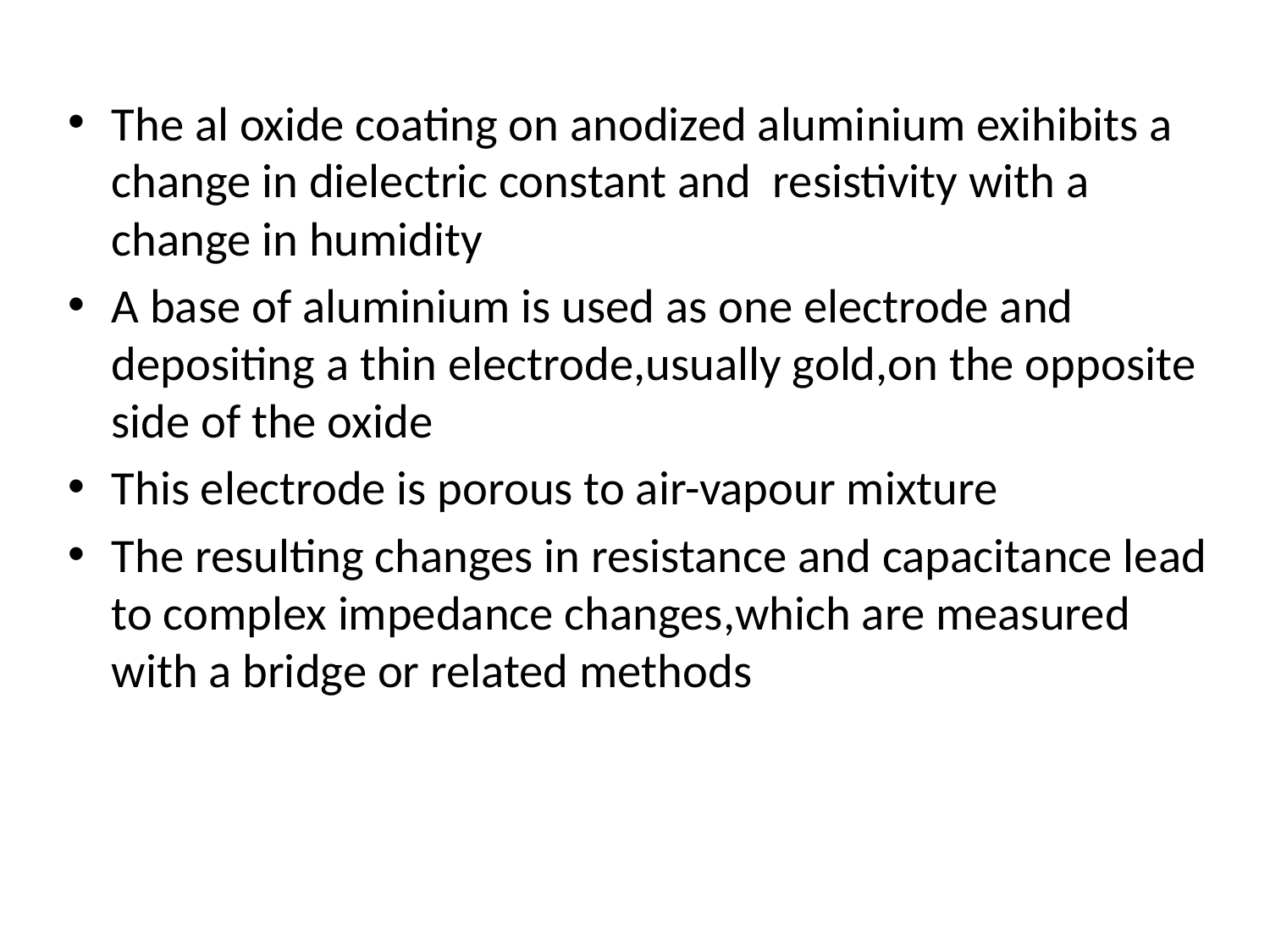

#
The al oxide coating on anodized aluminium exihibits a change in dielectric constant and  resistivity with a change in humidity
A base of aluminium is used as one electrode and depositing a thin electrode,usually gold,on the opposite side of the oxide
This electrode is porous to air-vapour mixture
The resulting changes in resistance and capacitance lead to complex impedance changes,which are measured with a bridge or related methods